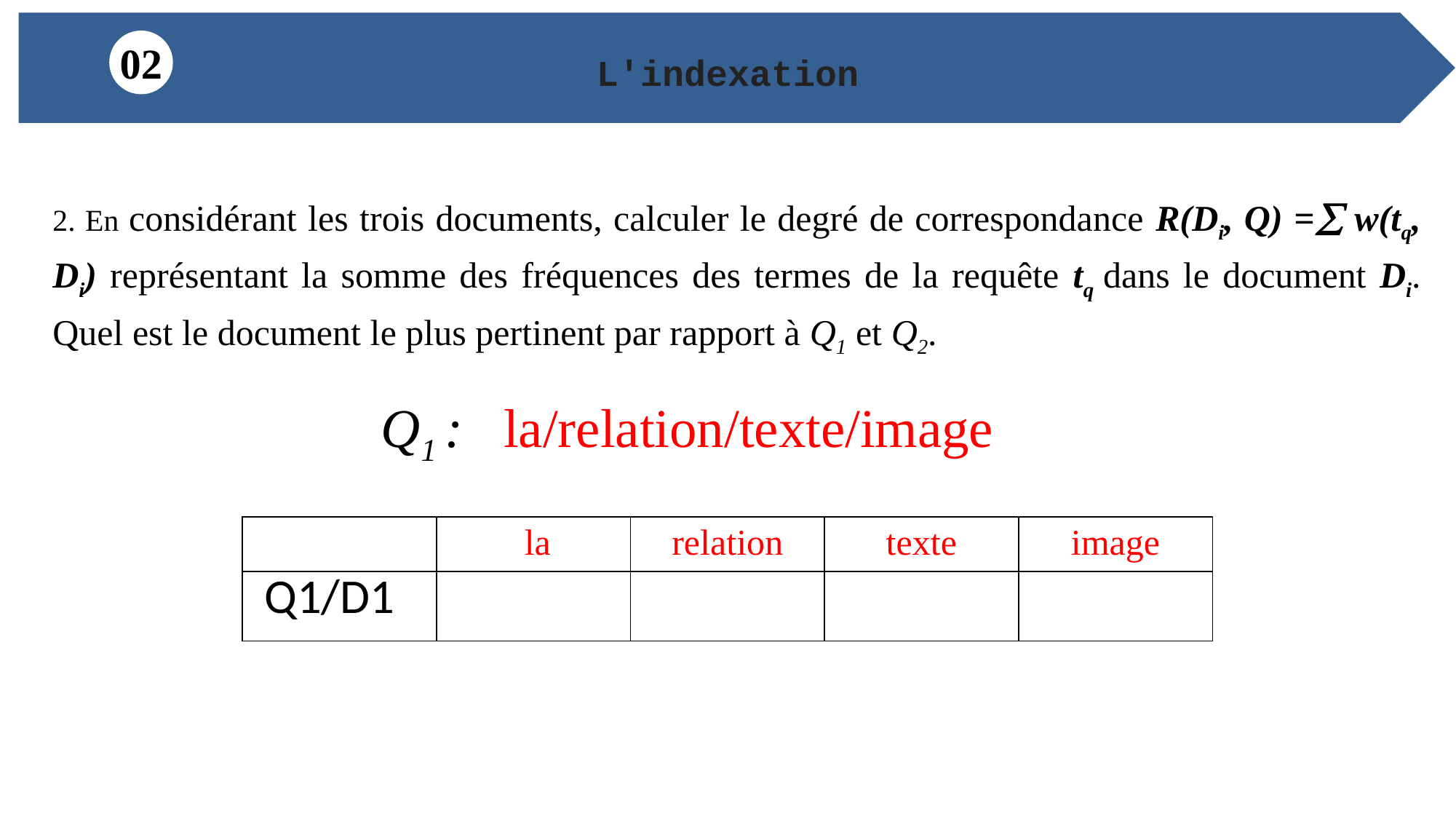

L'indexation

01
02
2. En considérant les trois documents, calculer le degré de correspondance R(Di, Q) =∑ w(tq, Di) représentant la somme des fréquences des termes de la requête tq dans le document Di. Quel est le document le plus pertinent par rapport à Q1 et Q2.

 Q1 :   la/relation/texte/image
|  | la | relation | texte | image |
| --- | --- | --- | --- | --- |
| Q1/D1 |  |  |  |  |